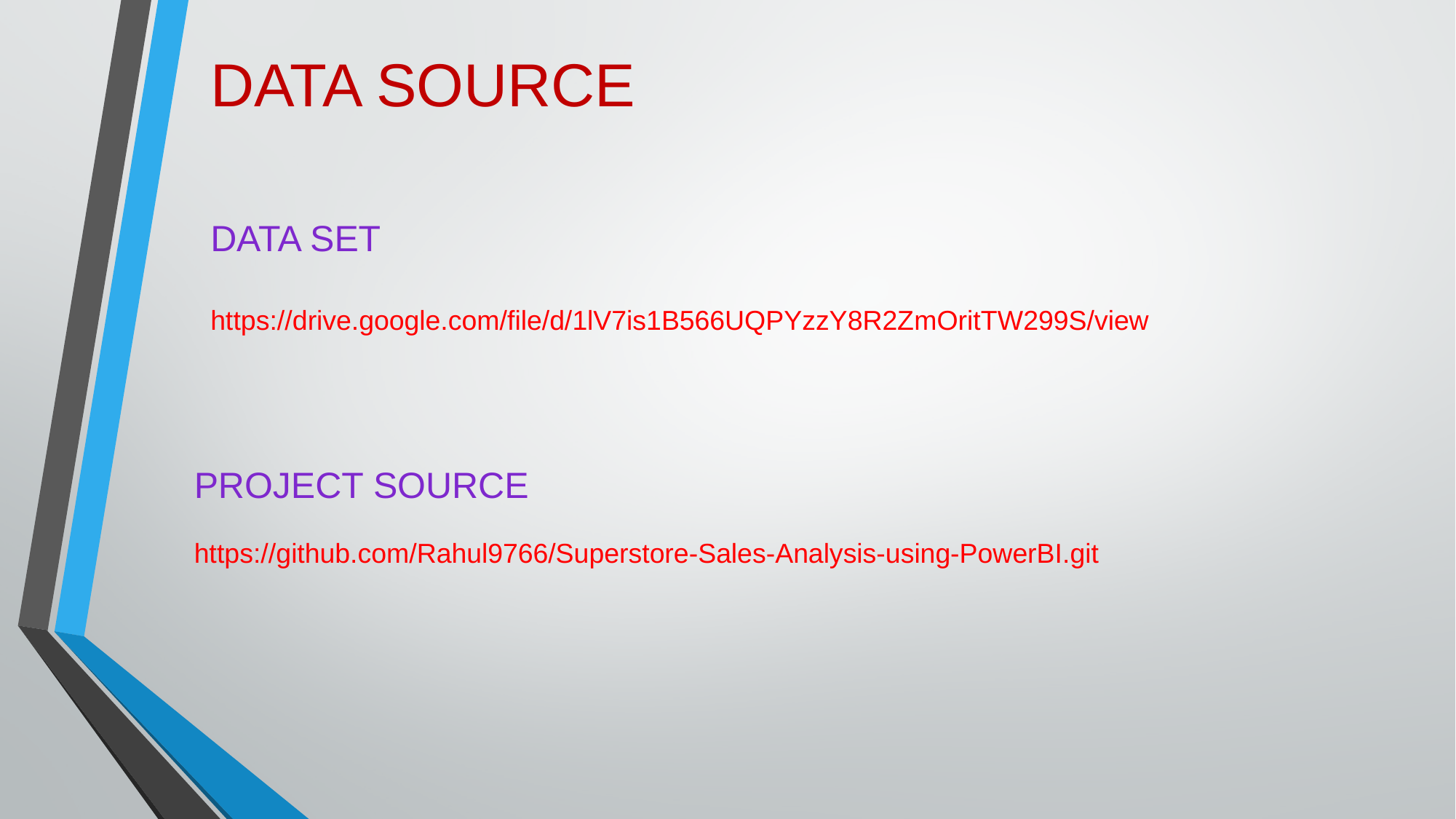

DATA SOURCE
DATA SET
https://drive.google.com/file/d/1lV7is1B566UQPYzzY8R2ZmOritTW299S/view
PROJECT SOURCE

https://github.com/Rahul9766/Superstore-Sales-Analysis-using-PowerBI.git